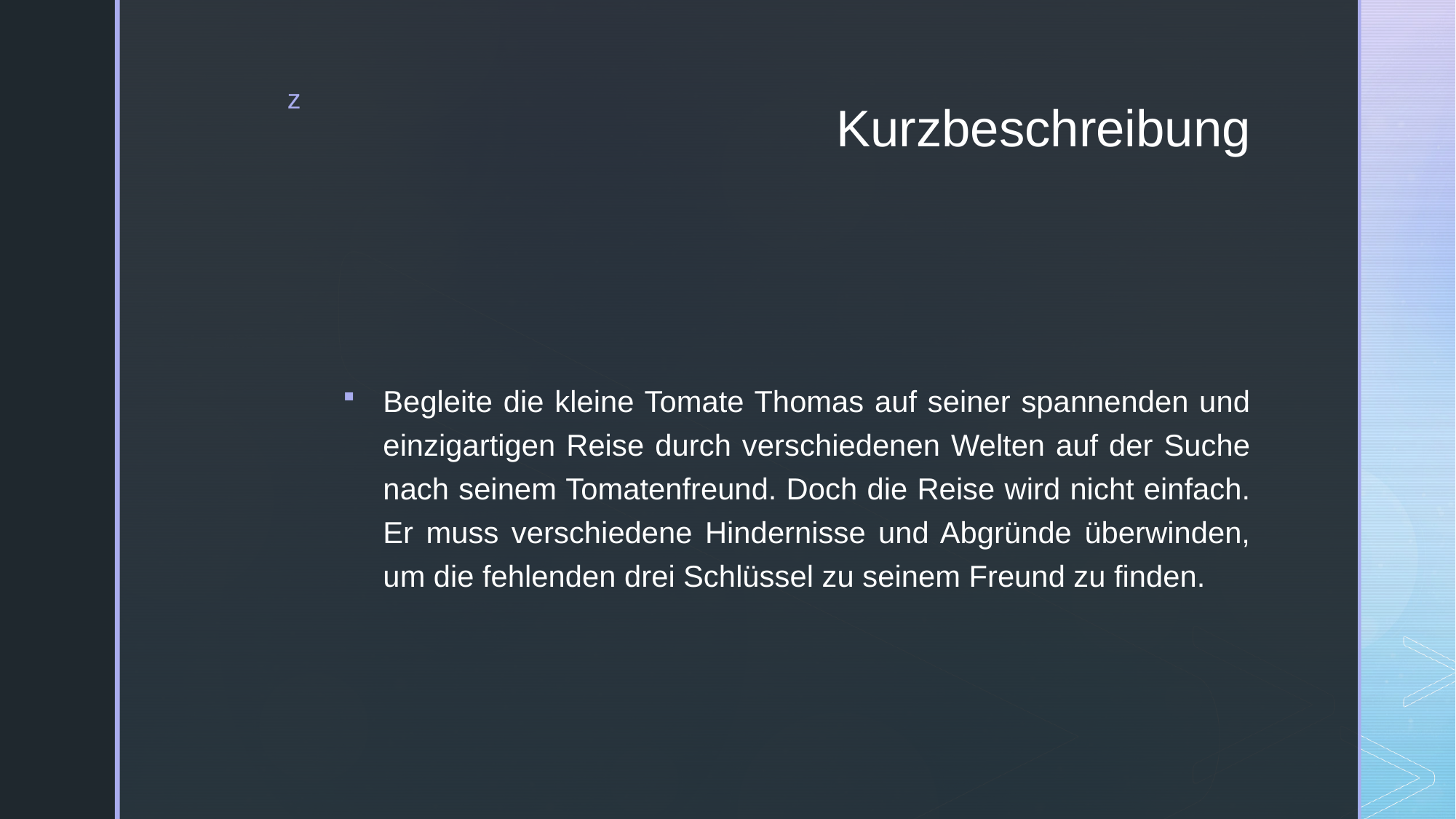

# Kurzbeschreibung
Begleite die kleine Tomate Thomas auf seiner spannenden und einzigartigen Reise durch verschiedenen Welten auf der Suche nach seinem Tomatenfreund. Doch die Reise wird nicht einfach. Er muss verschiedene Hindernisse und Abgründe überwinden, um die fehlenden drei Schlüssel zu seinem Freund zu finden.